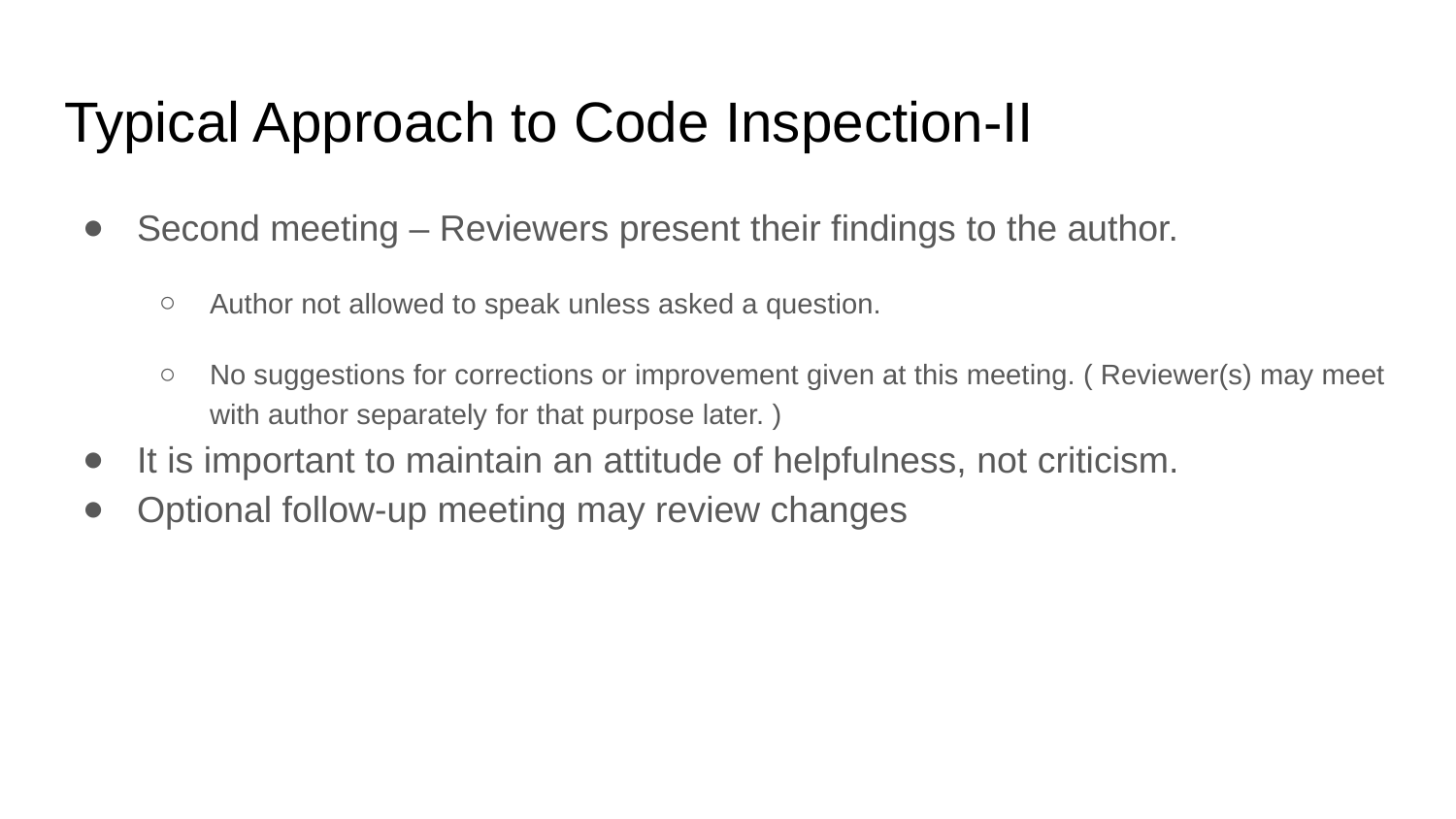

# Typical Approach to Code Inspection-II
Second meeting – Reviewers present their findings to the author.
Author not allowed to speak unless asked a question.
No suggestions for corrections or improvement given at this meeting. ( Reviewer(s) may meet with author separately for that purpose later. )
It is important to maintain an attitude of helpfulness, not criticism.
Optional follow-up meeting may review changes